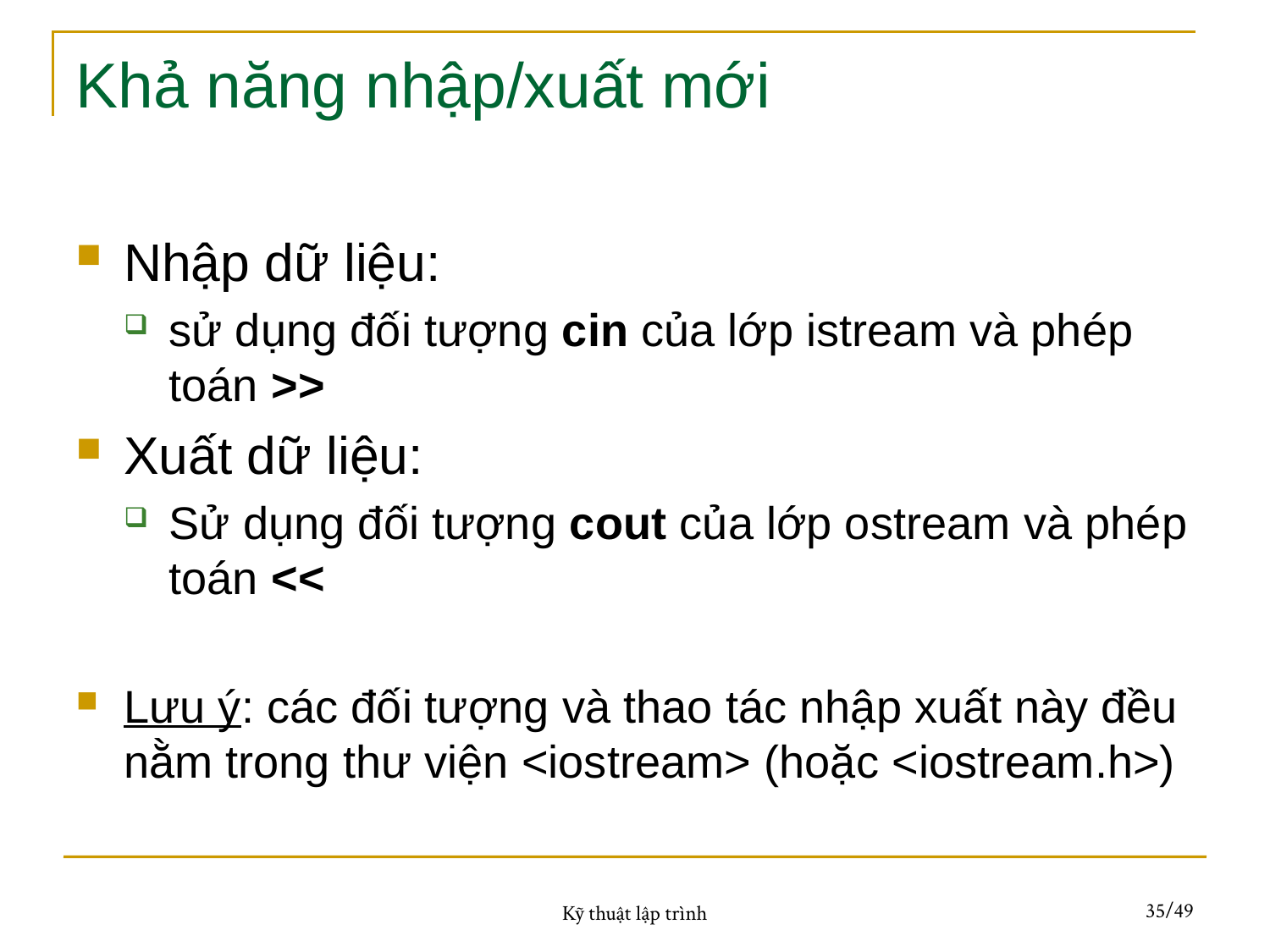

Khả năng nhập/xuất mới
Nhập dữ liệu:
sử dụng đối tượng cin của lớp istream và phép toán >>
Xuất dữ liệu:
Sử dụng đối tượng cout của lớp ostream và phép toán <<

Lưu ý: các đối tượng và thao tác nhập xuất này đều nằm trong thư viện <iostream> (hoặc <iostream.h>)
35/49
Kỹ thuật lập trình